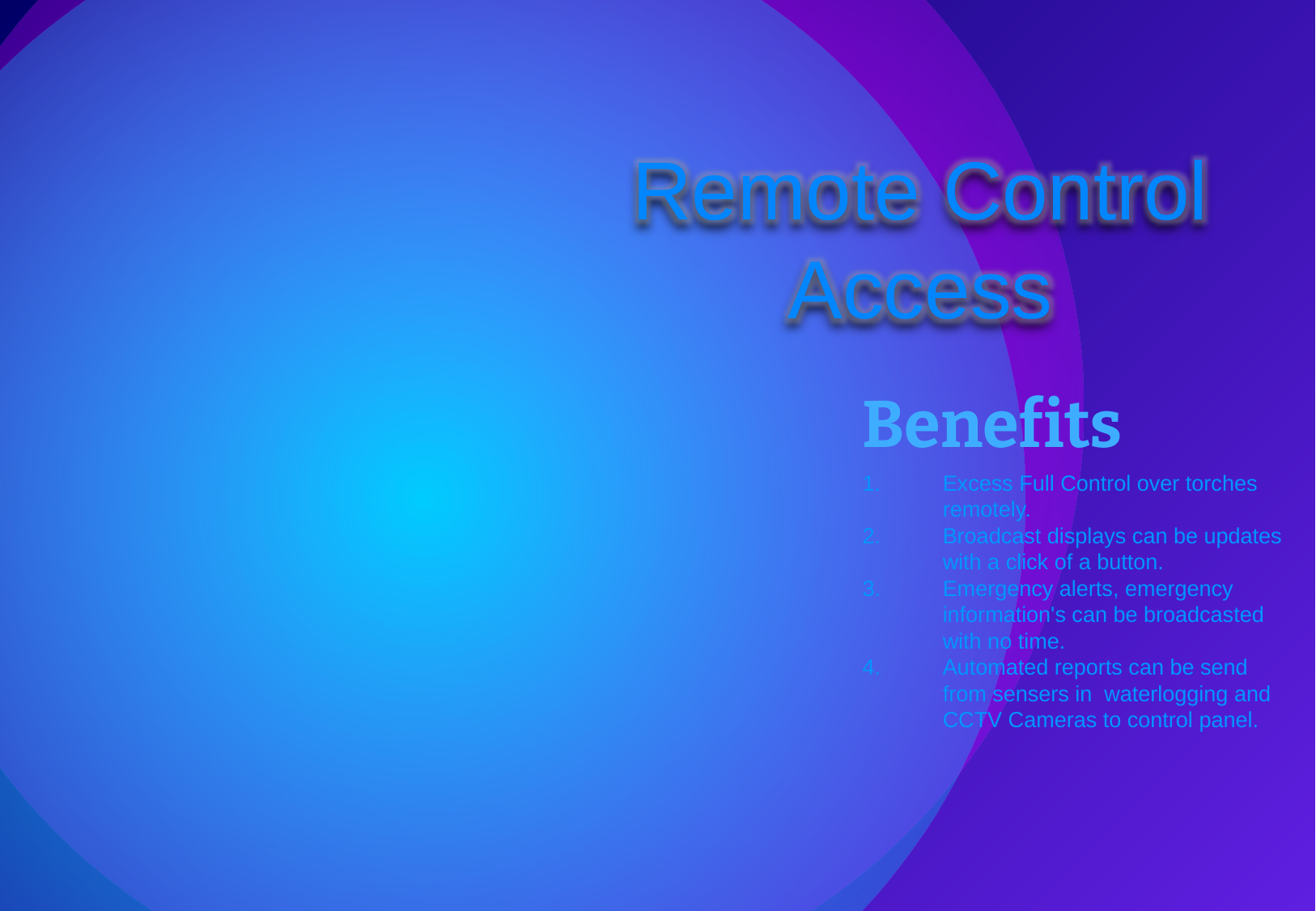

Remote Control Access
Benefits

Excess Full Control over torches remotely.
Broadcast displays can be updates with a click of a button.
Emergency alerts, emergency information's can be broadcasted with no time.
Automated reports can be send from sensers in  waterlogging and CCTV Cameras to control panel.